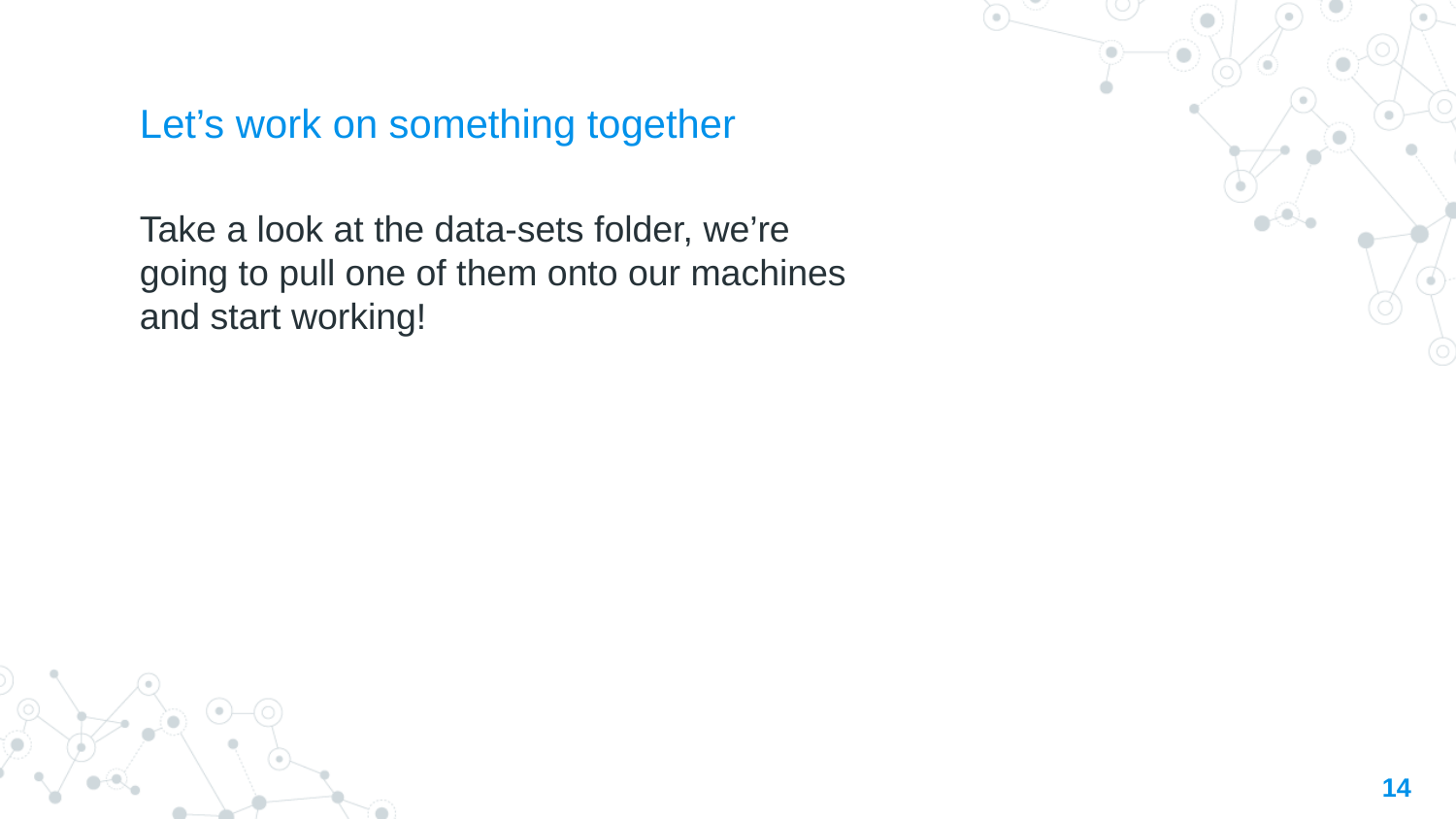

# Let’s work on something together

Take a look at the data-sets folder, we’re going to pull one of them onto our machines and start working!

14